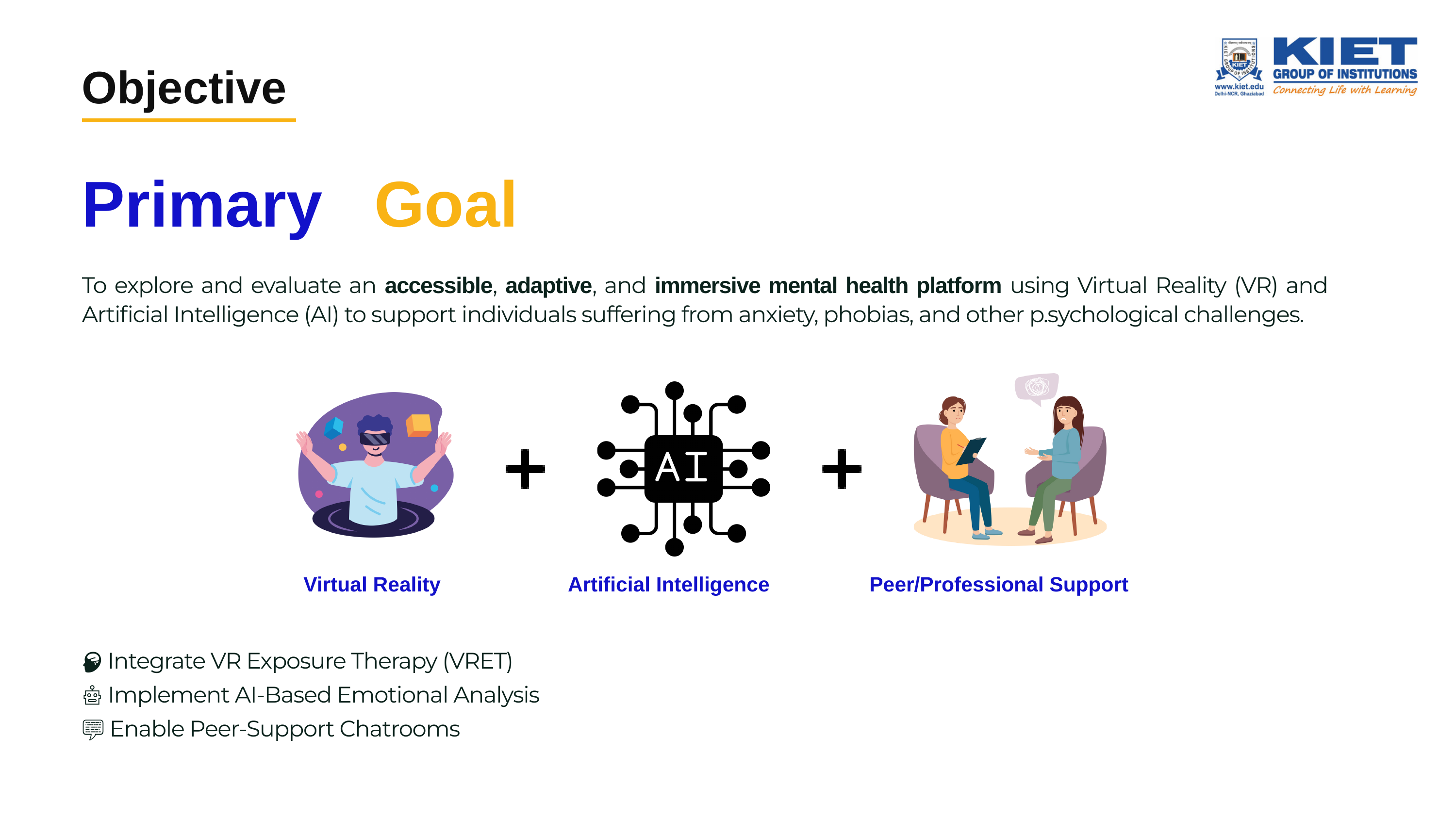

Objective

Primary
Goal
To explore and evaluate an accessible, adaptive, and immersive mental health platform using Virtual Reality (VR) and Artificial Intelligence (AI) to support individuals suffering from anxiety, phobias, and other p.sychological challenges.

Virtual Reality
Artificial Intelligence
Peer/Professional Support
🧠 Integrate VR Exposure Therapy (VRET)
🤖 Implement AI-Based Emotional Analysis
💬 Enable Peer-Support Chatrooms